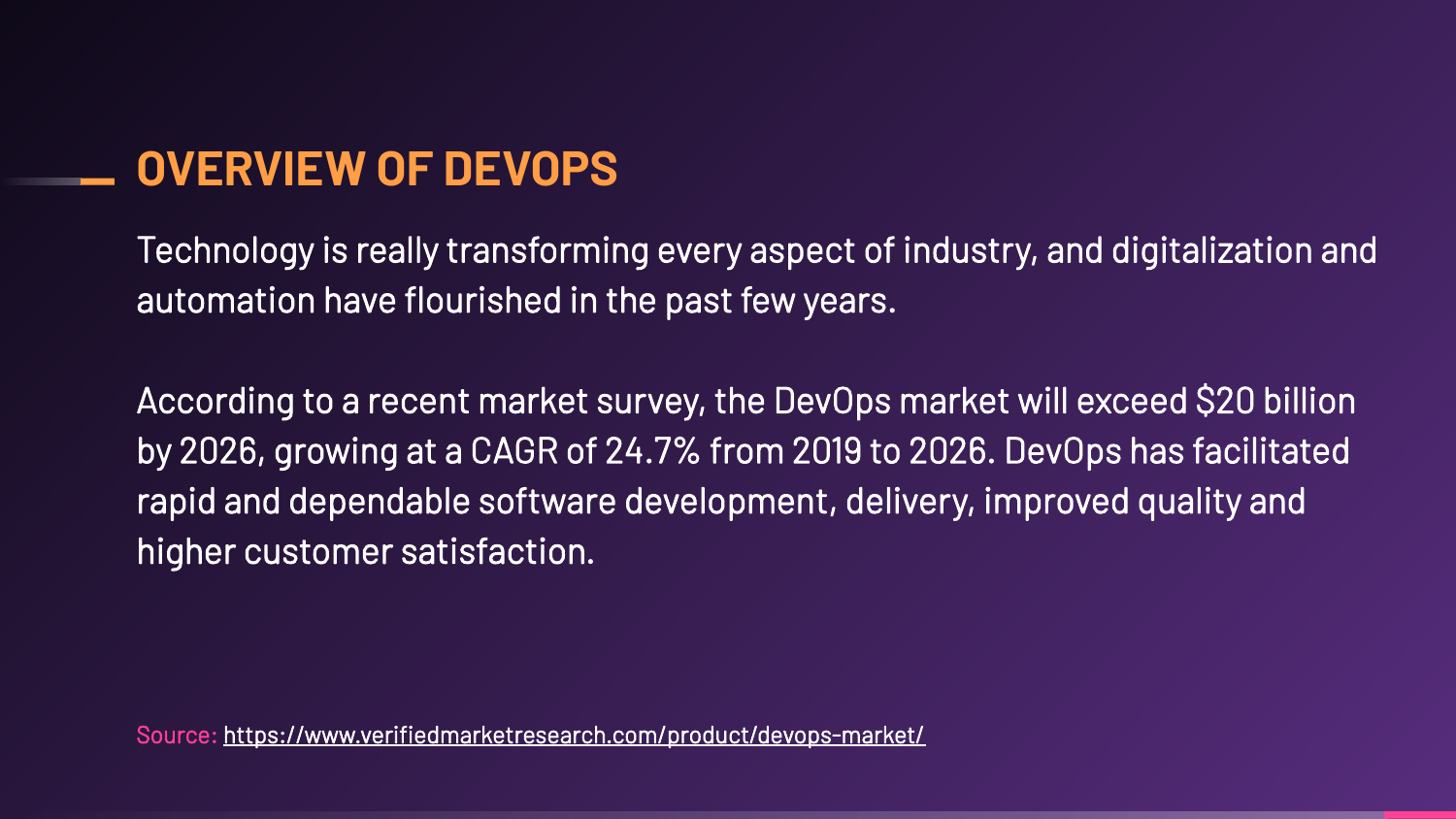

# OVERVIEW OF DEVOPS
Technology is really transforming every aspect of industry, and digitalization and automation have flourished in the past few years.

According to a recent market survey, the DevOps market will exceed $20 billion by 2026, growing at a CAGR of 24.7% from 2019 to 2026. DevOps has facilitated rapid and dependable software development, delivery, improved quality and higher customer satisfaction.

Source: https://www.verifiedmarketresearch.com/product/devops-market/
2